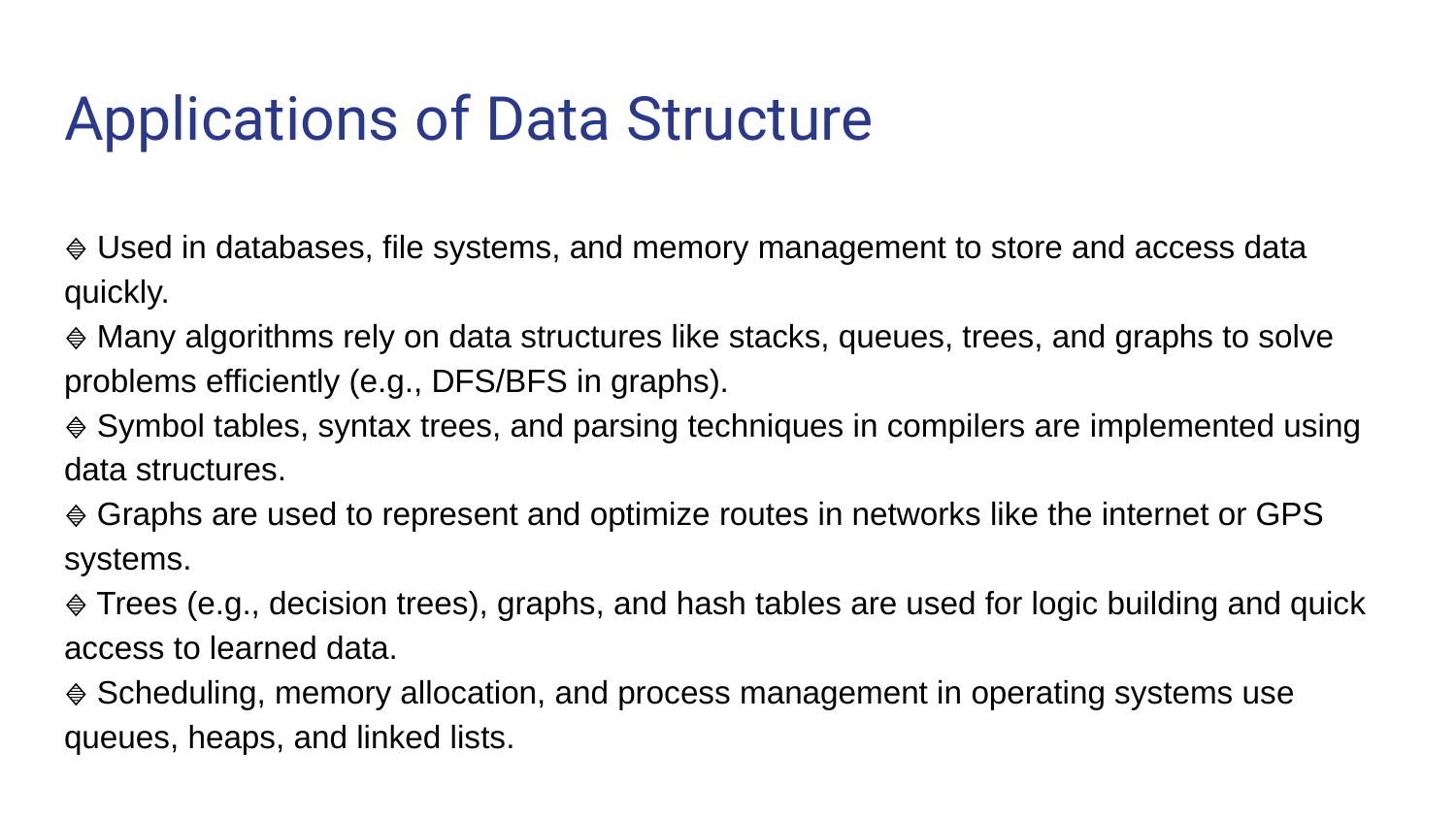

# Applications of Data Structure

🔹 Used in databases, file systems, and memory management to store and access data quickly.
🔹 Many algorithms rely on data structures like stacks, queues, trees, and graphs to solve problems efficiently (e.g., DFS/BFS in graphs).
🔹 Symbol tables, syntax trees, and parsing techniques in compilers are implemented using data structures.
🔹 Graphs are used to represent and optimize routes in networks like the internet or GPS systems.
🔹 Trees (e.g., decision trees), graphs, and hash tables are used for logic building and quick access to learned data.
🔹 Scheduling, memory allocation, and process management in operating systems use queues, heaps, and linked lists.